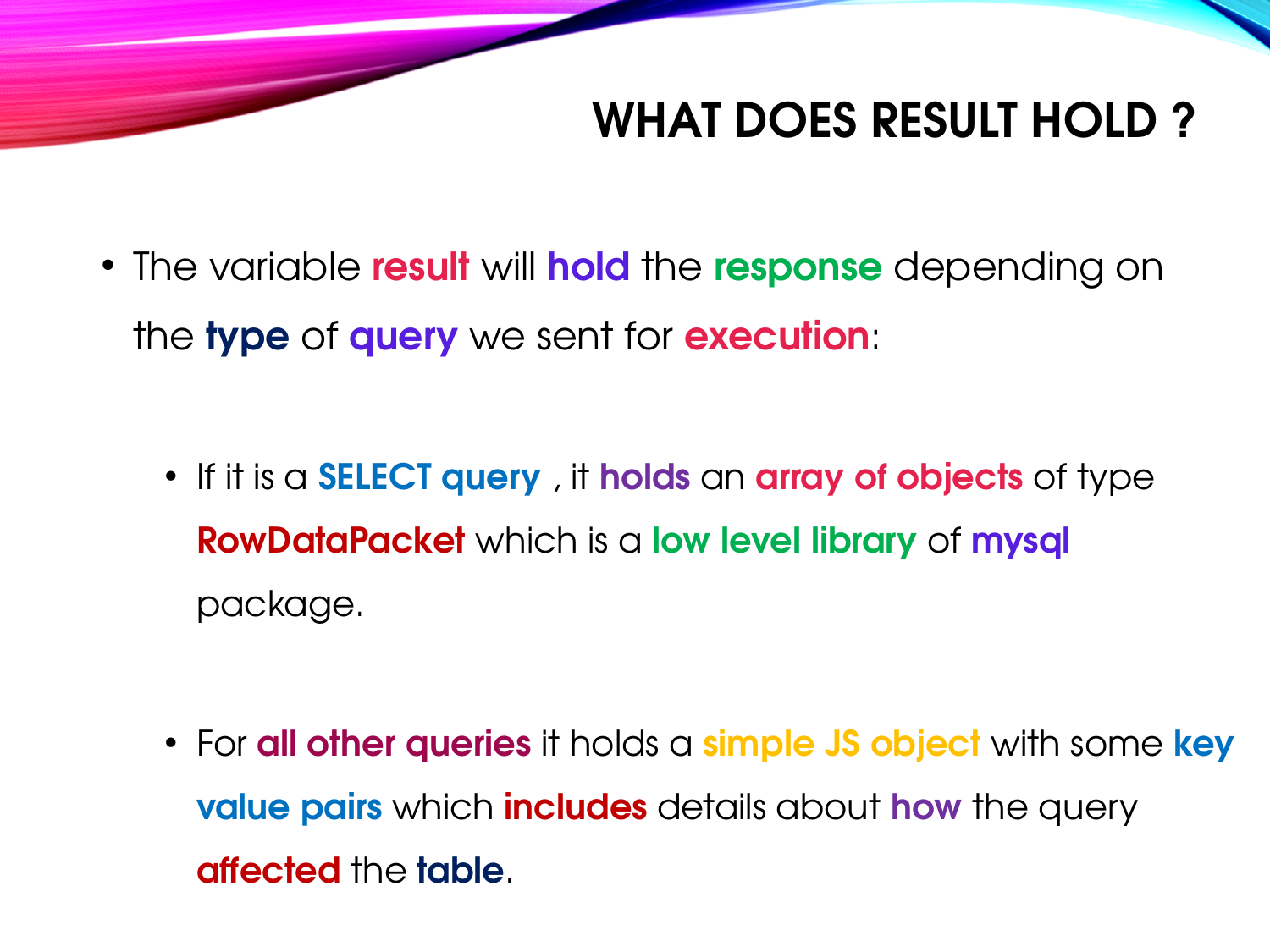

# What does result hold ?
The variable result will hold the response depending on the type of query we sent for execution:

If it is a SELECT query , it holds an array of objects of type RowDataPacket which is a low level library of mysql package.

For all other queries it holds a simple JS object with some key value pairs which includes details about how the query affected the table.